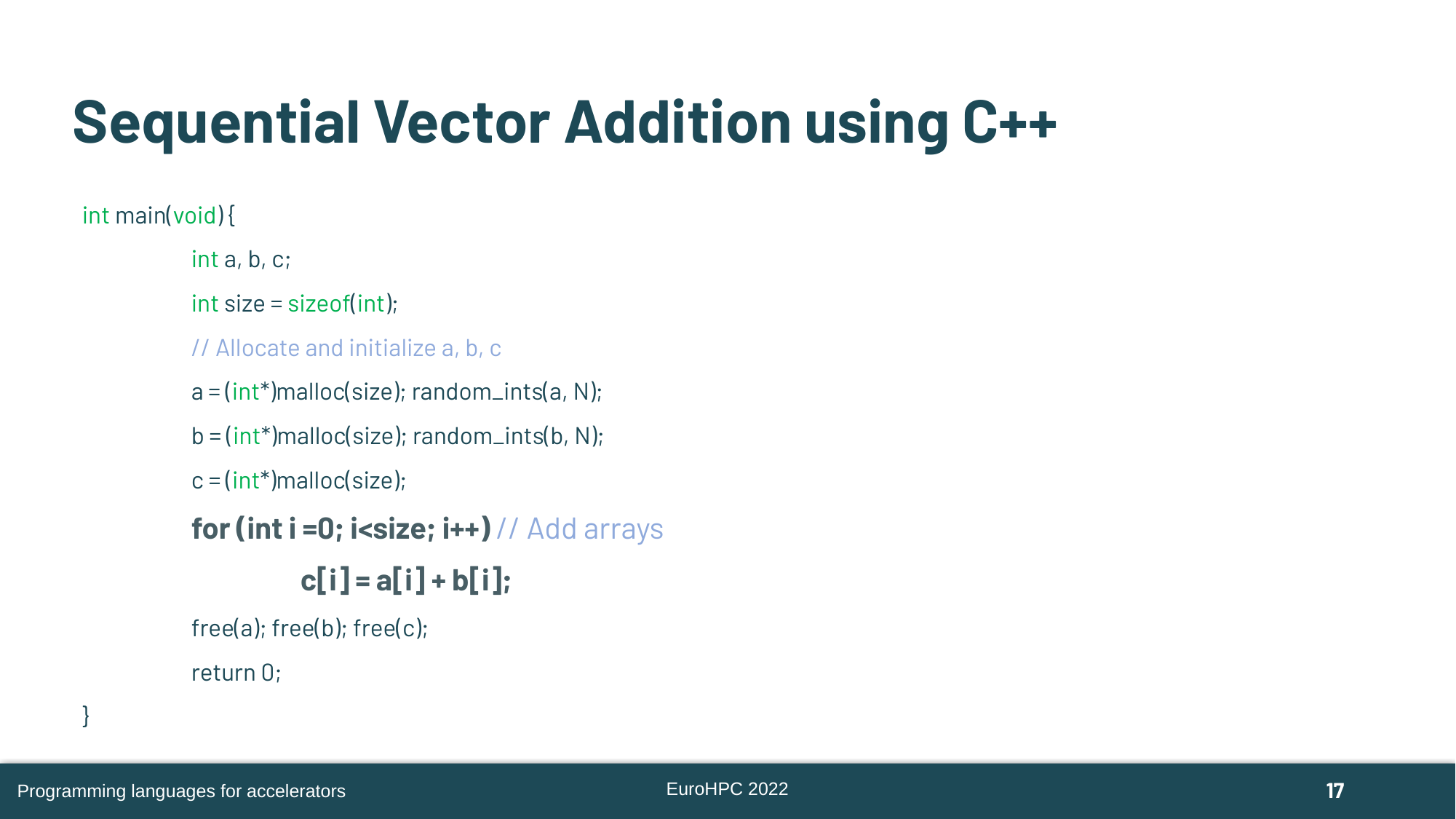

# Sequential Vector Addition using C++
int main(void) {
	int a, b, c;
	int size = sizeof(int);
	// Allocate and initialize a, b, c
	a = (int*)malloc(size); random_ints(a, N);
	b = (int*)malloc(size); random_ints(b, N);
	c = (int*)malloc(size);
	for (int i =0; i<size; i++) // Add arrays
		c[i] = a[i] + b[i];
	free(a); free(b); free(c);
	return 0;
}

EuroHPC 2022
Programming languages for accelerators
17